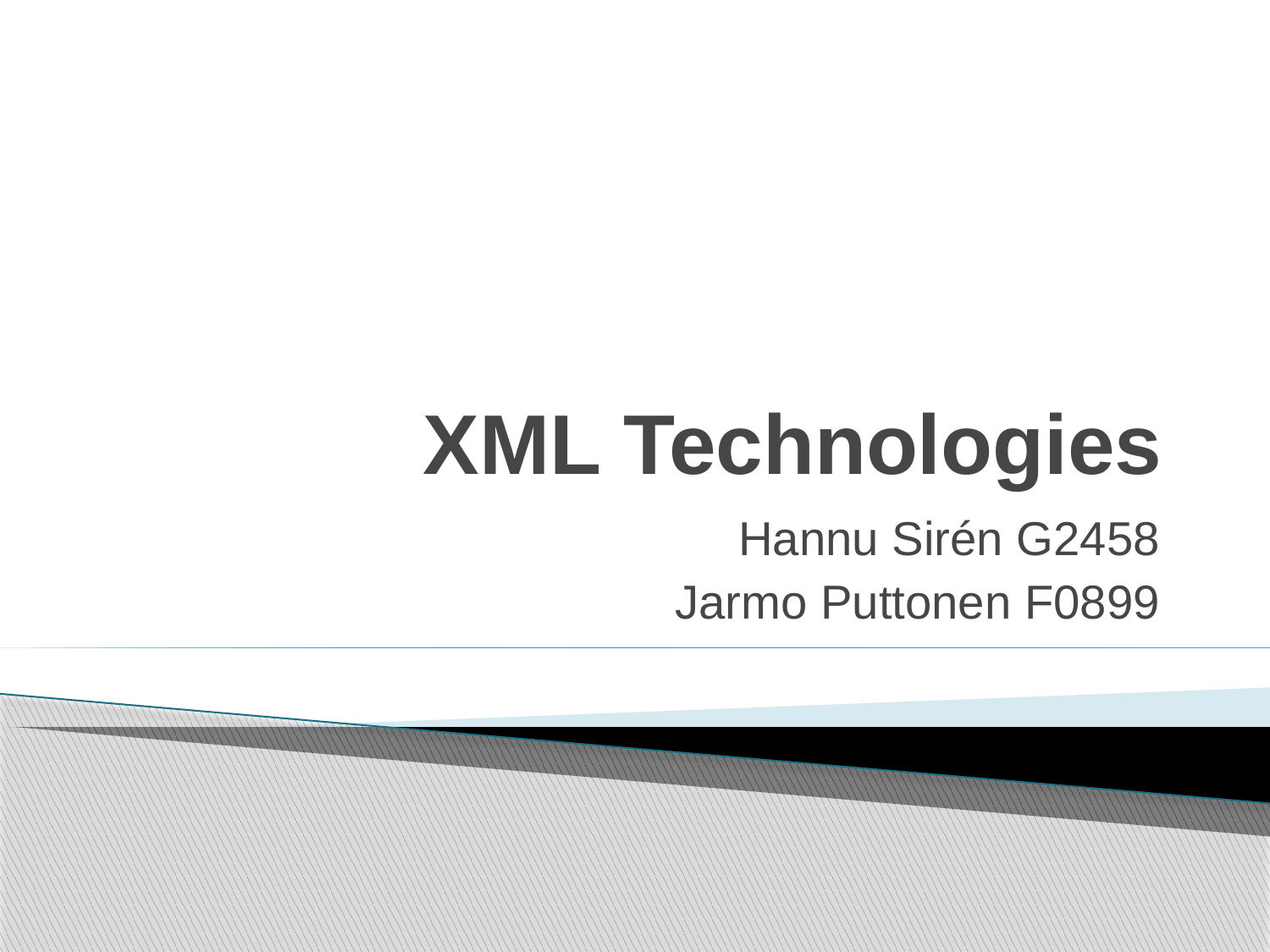

# XML Technologies
Hannu Sirén G2458
Jarmo Puttonen F0899